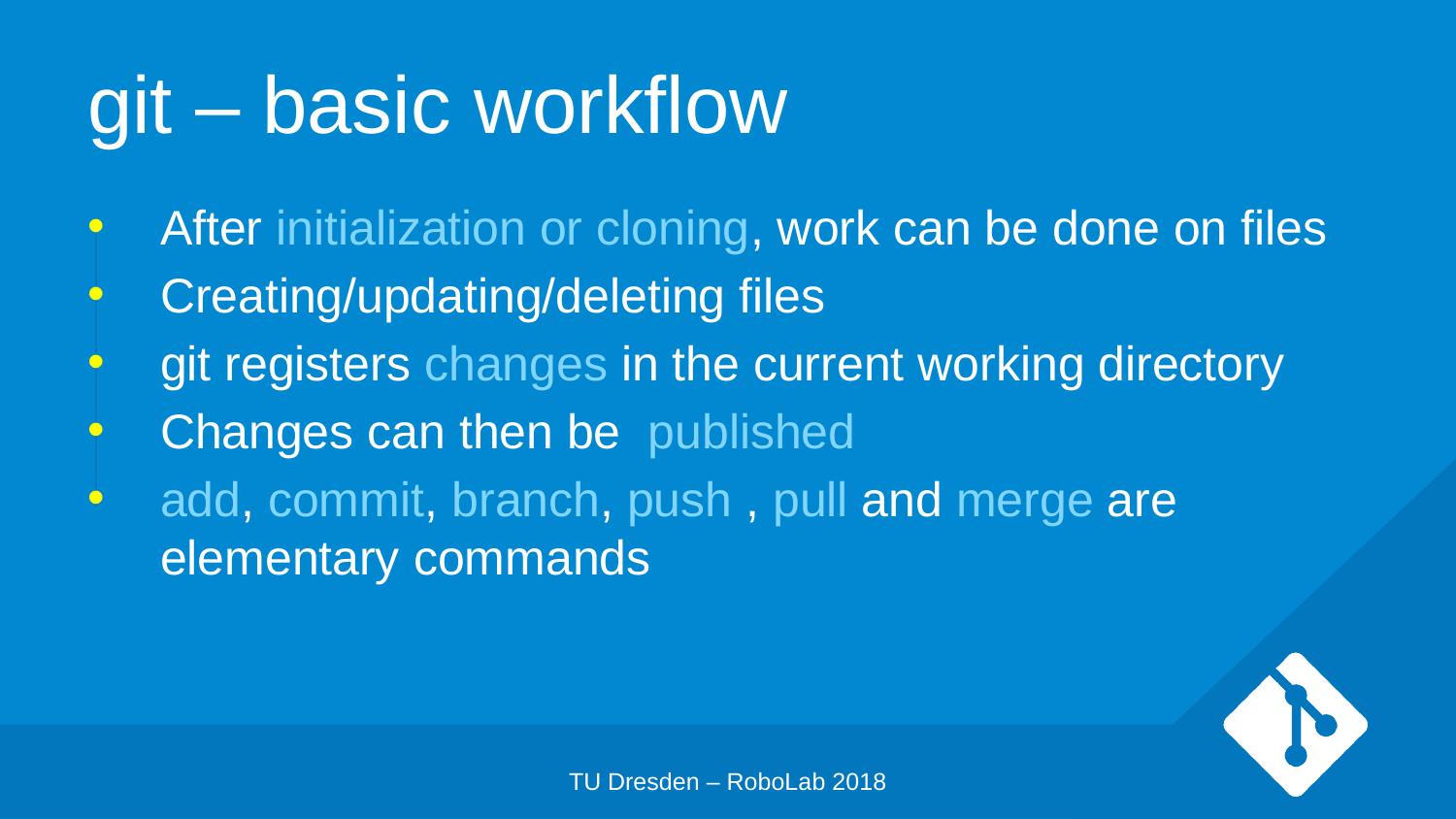

# git – basic workflow
After initialization or cloning, work can be done on files
Creating/updating/deleting files
git registers changes in the current working directory
Changes can then be  published
add, commit, branch, push , pull and merge are elementary commands
TU Dresden – RoboLab 2018